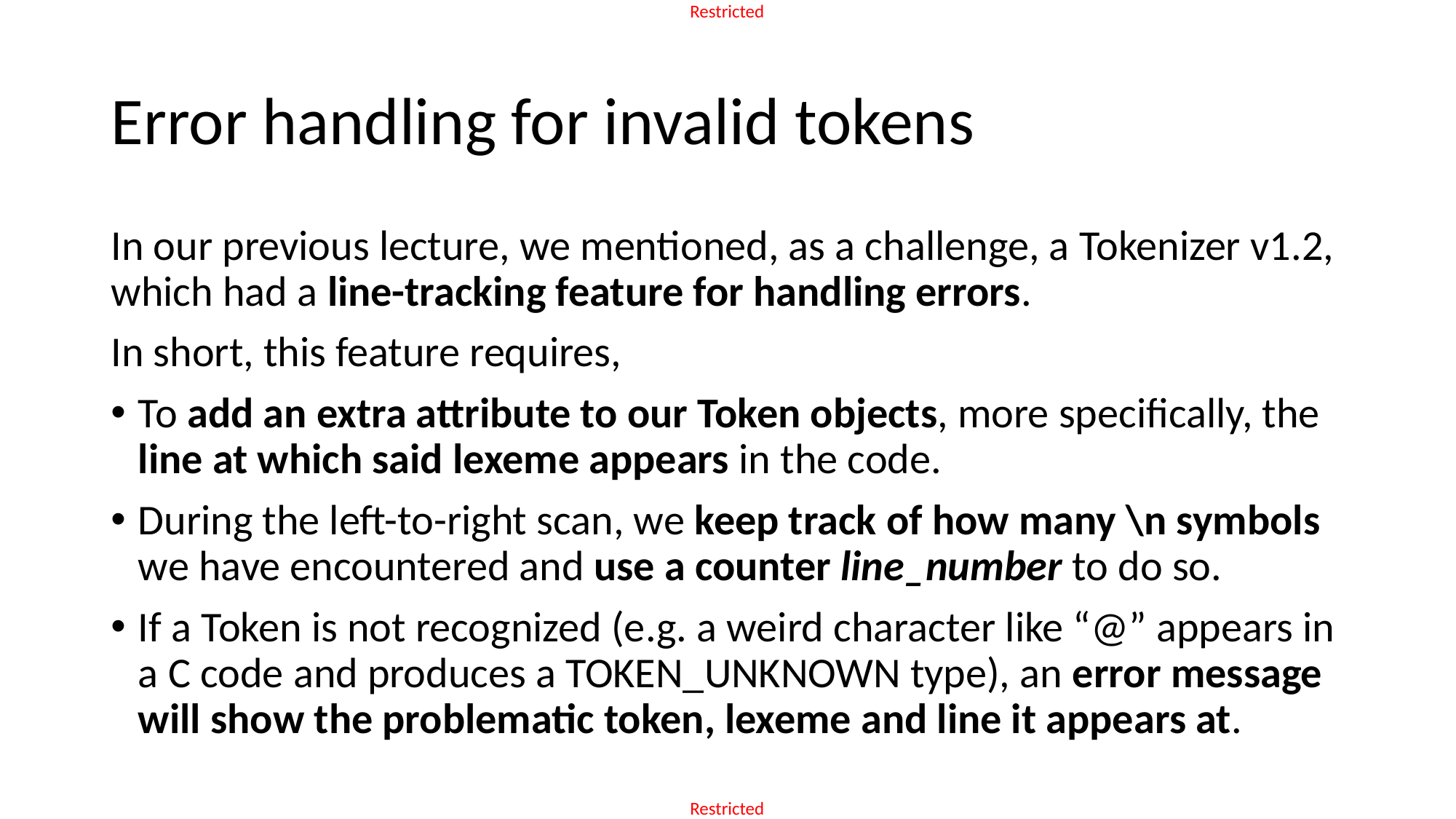

# Error handling for invalid tokens
In our previous lecture, we mentioned, as a challenge, a Tokenizer v1.2, which had a line-tracking feature for handling errors.
In short, this feature requires,
To add an extra attribute to our Token objects, more specifically, the line at which said lexeme appears in the code.
During the left-to-right scan, we keep track of how many \n symbols we have encountered and use a counter line_number to do so.
If a Token is not recognized (e.g. a weird character like “@” appears in a C code and produces a TOKEN_UNKNOWN type), an error message will show the problematic token, lexeme and line it appears at.